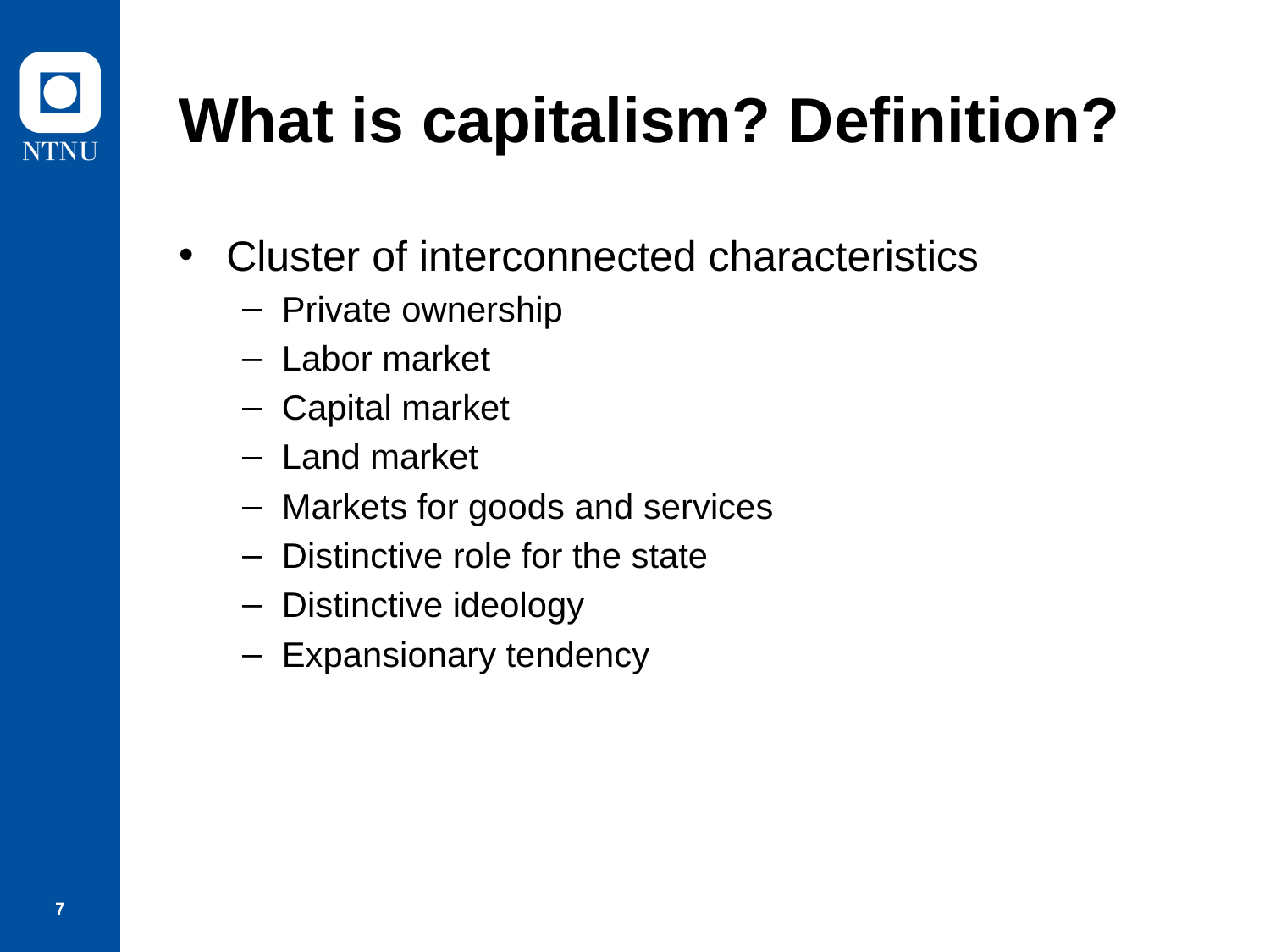

# What is capitalism? Definition?
Cluster of interconnected characteristics
Private ownership
Labor market
Capital market
Land market
Markets for goods and services
Distinctive role for the state
Distinctive ideology
Expansionary tendency